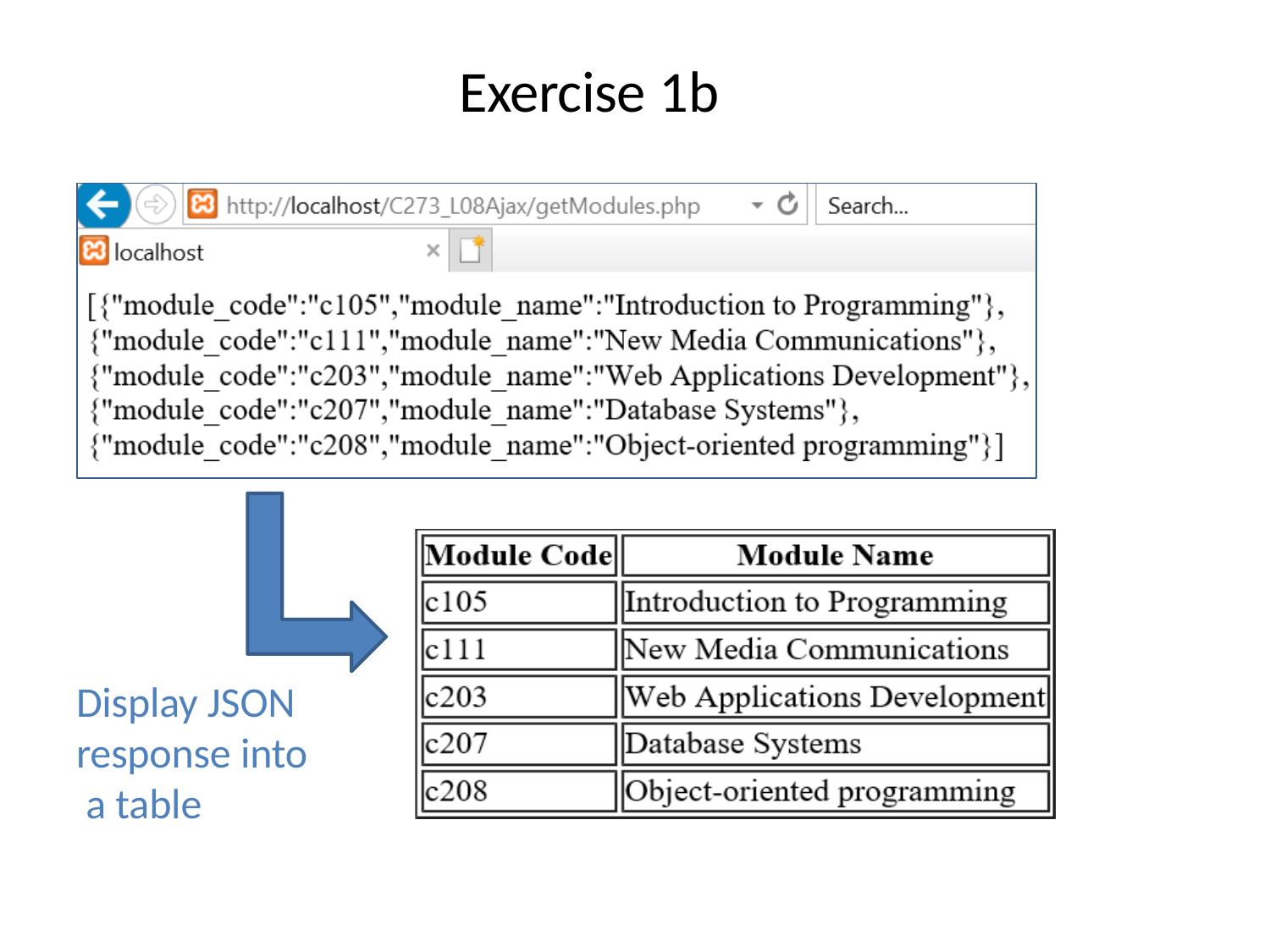

# Exercise 1b

Display JSON  response into  a table